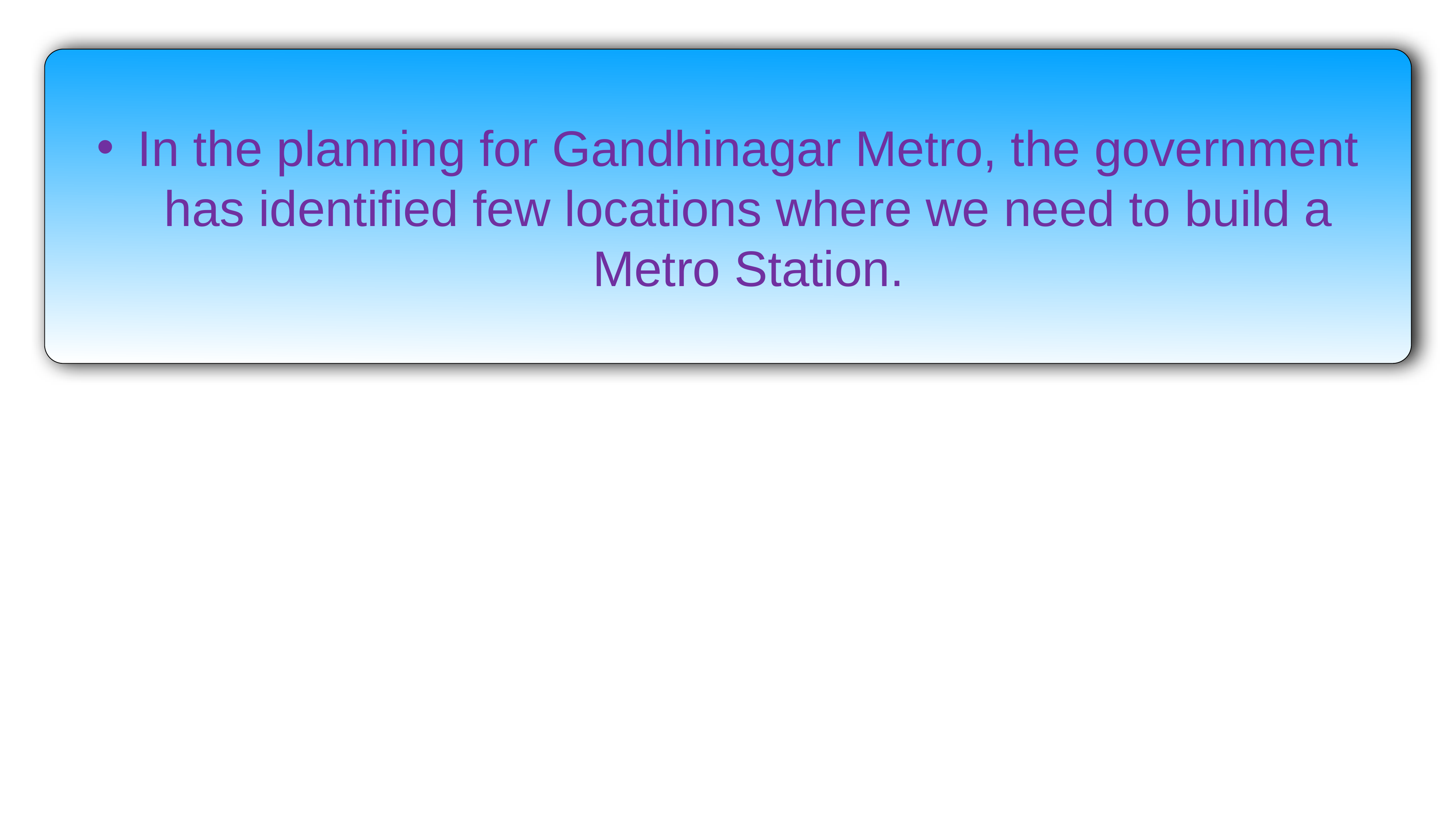

In the planning for Gandhinagar Metro, the government has identified few locations where we need to build a Metro Station.